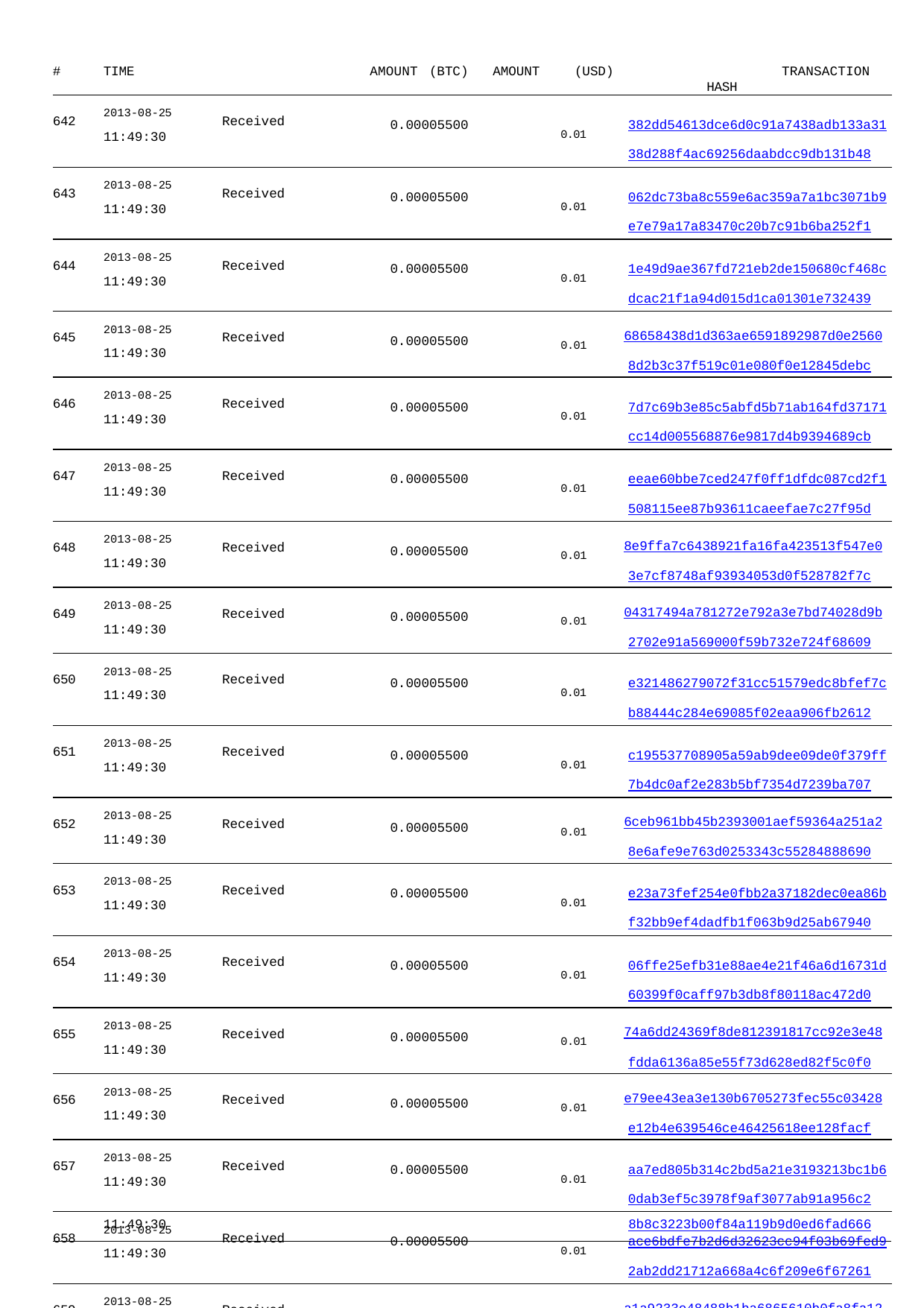

| # TIME | AMOUNT (BTC) | AMOUNT | (USD) TRANSACTION HASH |
| --- | --- | --- | --- |
| 642 2013-08-25 Received 11:49:30 | 0.00005500 |  | 0.01 382dd54613dce6d0c91a7438adb133a31 38d288f4ac69256daabdcc9db131b48 |
| 643 2013-08-25 Received 11:49:30 | 0.00005500 |  | 0.01 062dc73ba8c559e6ac359a7a1bc3071b9 e7e79a17a83470c20b7c91b6ba252f1 |
| 644 2013-08-25 Received 11:49:30 | 0.00005500 |  | 0.01 1e49d9ae367fd721eb2de150680cf468c dcac21f1a94d015d1ca01301e732439 |
| 645 2013-08-25 Received 11:49:30 | 0.00005500 |  | 0.01 68658438d1d363ae6591892987d0e2560 8d2b3c37f519c01e080f0e12845debc |
| 646 2013-08-25 Received 11:49:30 | 0.00005500 |  | 0.01 7d7c69b3e85c5abfd5b71ab164fd37171 cc14d005568876e9817d4b9394689cb |
| 647 2013-08-25 Received 11:49:30 | 0.00005500 |  | 0.01 eeae60bbe7ced247f0ff1dfdc087cd2f1 508115ee87b93611caeefae7c27f95d |
| 648 2013-08-25 Received 11:49:30 | 0.00005500 |  | 0.01 8e9ffa7c6438921fa16fa423513f547e0 3e7cf8748af93934053d0f528782f7c |
| 649 2013-08-25 Received 11:49:30 | 0.00005500 |  | 0.01 04317494a781272e792a3e7bd74028d9b 2702e91a569000f59b732e724f68609 |
| 650 2013-08-25 Received 11:49:30 | 0.00005500 |  | 0.01 e321486279072f31cc51579edc8bfef7c b88444c284e69085f02eaa906fb2612 |
| 651 2013-08-25 Received 11:49:30 | 0.00005500 |  | 0.01 c195537708905a59ab9dee09de0f379ff 7b4dc0af2e283b5bf7354d7239ba707 |
| 652 2013-08-25 Received 11:49:30 | 0.00005500 |  | 0.01 6ceb961bb45b2393001aef59364a251a2 8e6afe9e763d0253343c55284888690 |
| 653 2013-08-25 Received 11:49:30 | 0.00005500 |  | 0.01 e23a73fef254e0fbb2a37182dec0ea86b f32bb9ef4dadfb1f063b9d25ab67940 |
| 654 2013-08-25 Received 11:49:30 | 0.00005500 |  | 0.01 06ffe25efb31e88ae4e21f46a6d16731d 60399f0caff97b3db8f80118ac472d0 |
| 655 2013-08-25 Received 11:49:30 | 0.00005500 |  | 0.01 74a6dd24369f8de812391817cc92e3e48 fdda6136a85e55f73d628ed82f5c0f0 |
| 656 2013-08-25 Received 11:49:30 | 0.00005500 |  | 0.01 e79ee43ea3e130b6705273fec55c03428 e12b4e639546ce46425618ee128facf |
| 657 2013-08-25 Received 11:49:30 | 0.00005500 |  | 0.01 aa7ed805b314c2bd5a21e3193213bc1b6 0dab3ef5c3978f9af3077ab91a956c2 |
| 658 2013-08-25 Received 11:49:30 | 0.00005500 |  | 0.01 ace6bdfe7b2d6d32623cc94f03b69fed9 2ab2dd21712a668a4c6f209e6f67261 |
| 659 2013-08-25 Received 11:49:30 | 0.00005500 |  | 0.01 a1a9233e48488b1ba6865610b0fa8fa12 eea8f790b5c531e46a17c97e9cd38bf |
| 660 2013-08-25 Received | 0.00005500 |  | 0.01 e49663b049b643d504b08abd0f48ff9d0 |
11:49:30
8b8c3223b00f84a119b9d0ed6fad666